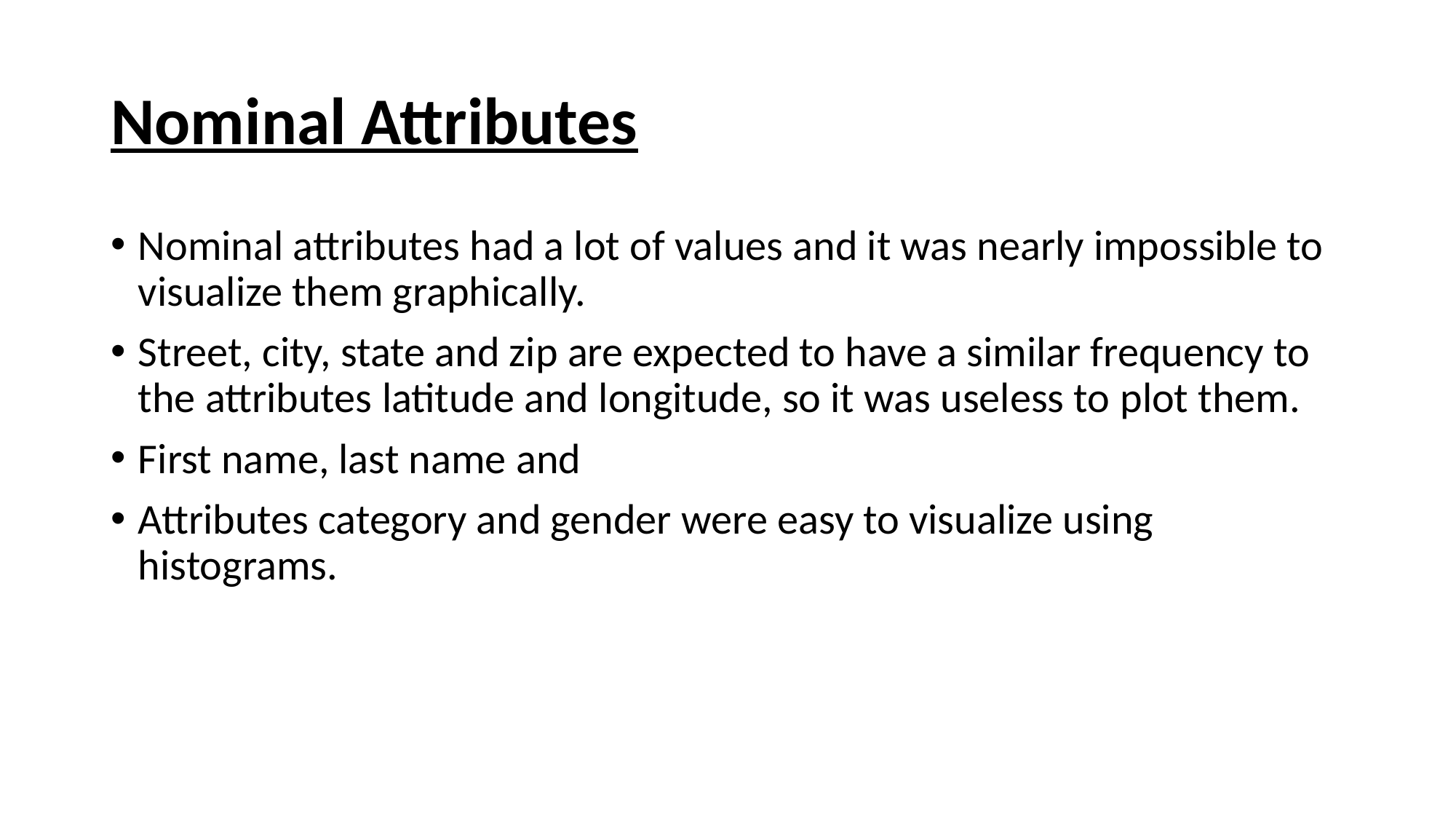

# Nominal Attributes
Nominal attributes had a lot of values and it was nearly impossible to visualize them graphically.
Street, city, state and zip are expected to have a similar frequency to the attributes latitude and longitude, so it was useless to plot them.
First name, last name and
Attributes category and gender were easy to visualize using histograms.